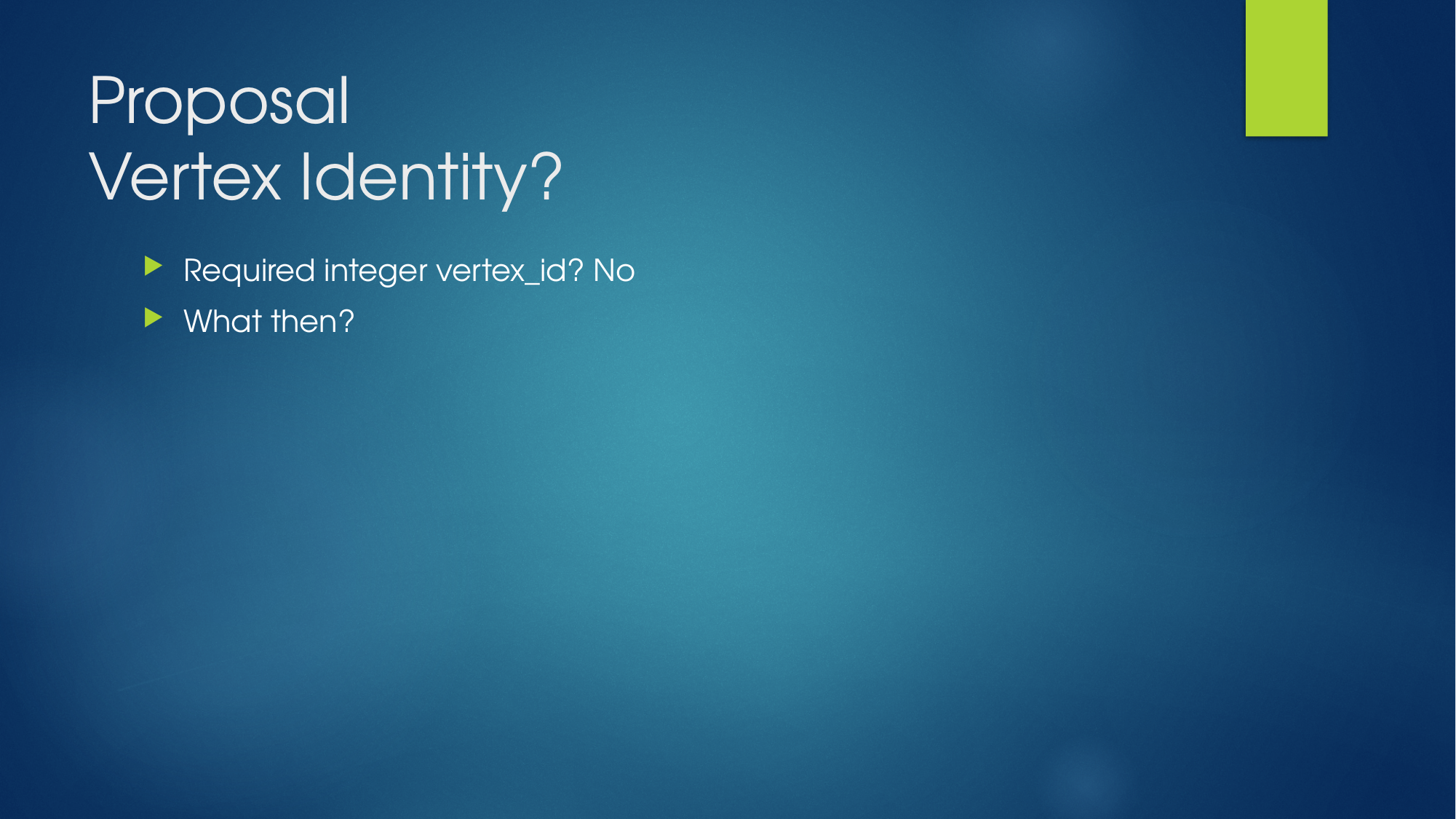

# Proposal Vertex Identity?
Required integer vertex_id? No
What then?